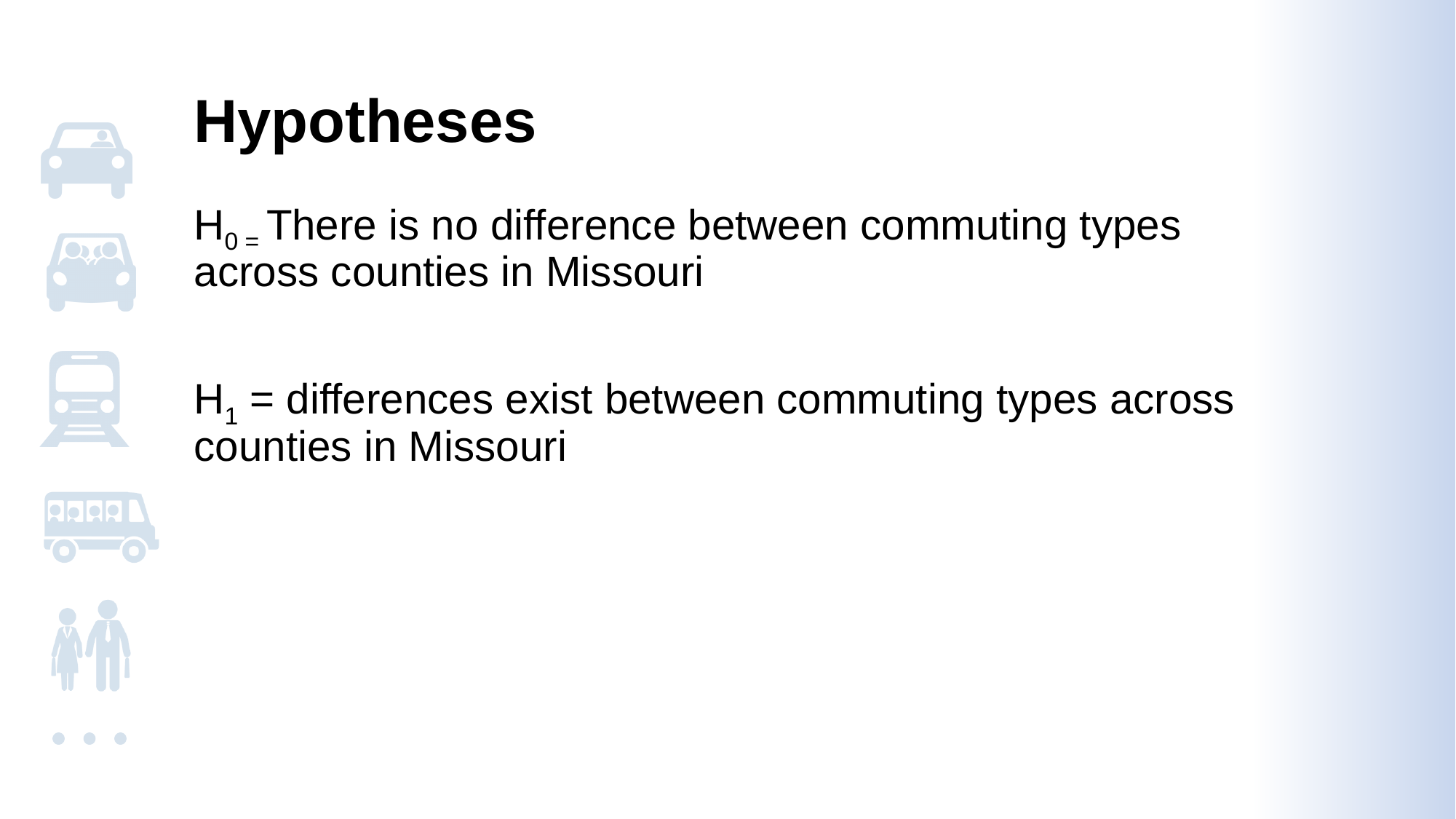

# Hypotheses
H0 = There is no difference between commuting types across counties in Missouri

H1 = differences exist between commuting types across counties in Missouri